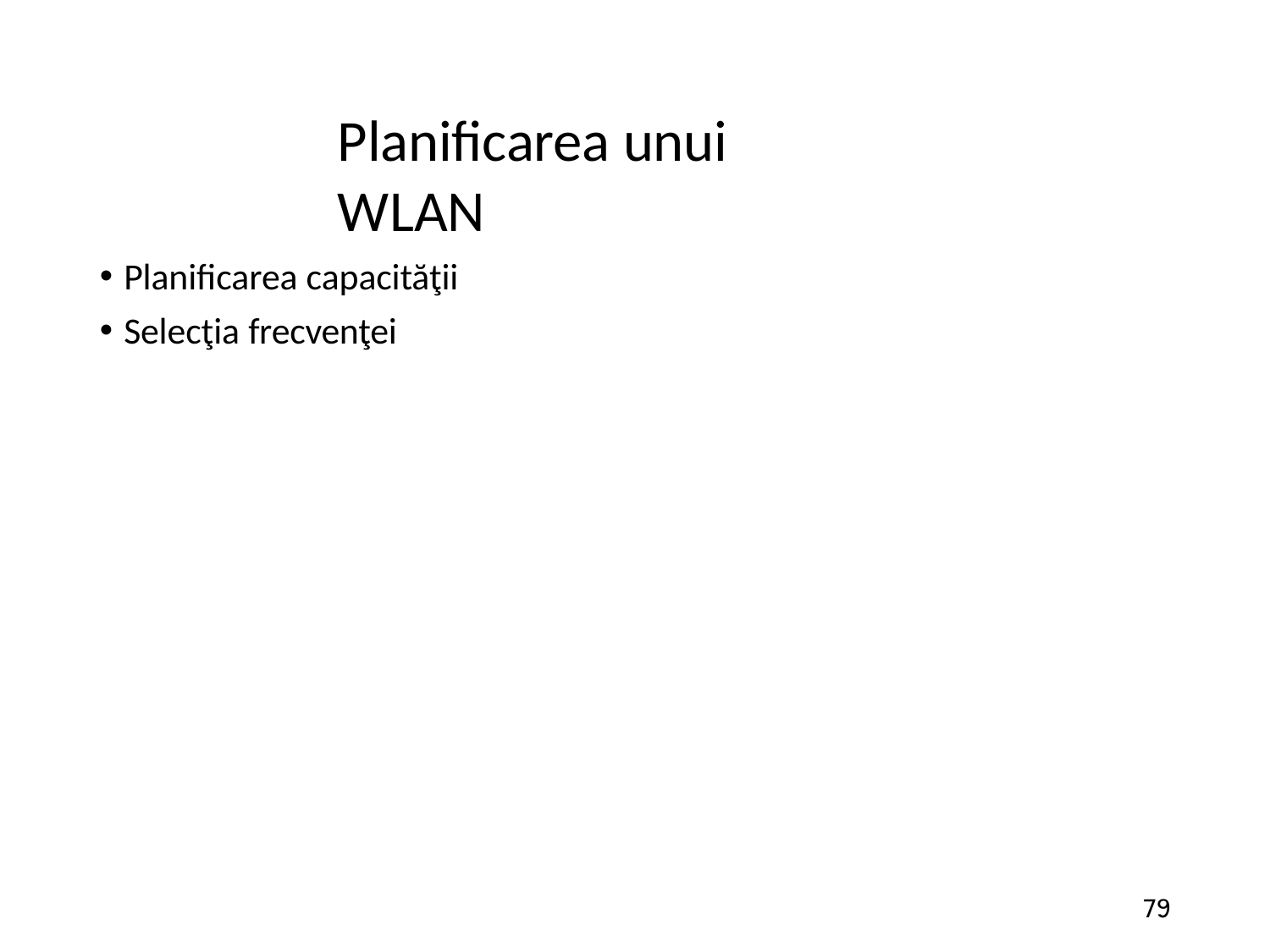

# Planificarea unui WLAN
Planificarea capacităţii
Selecţia frecvenţei
79